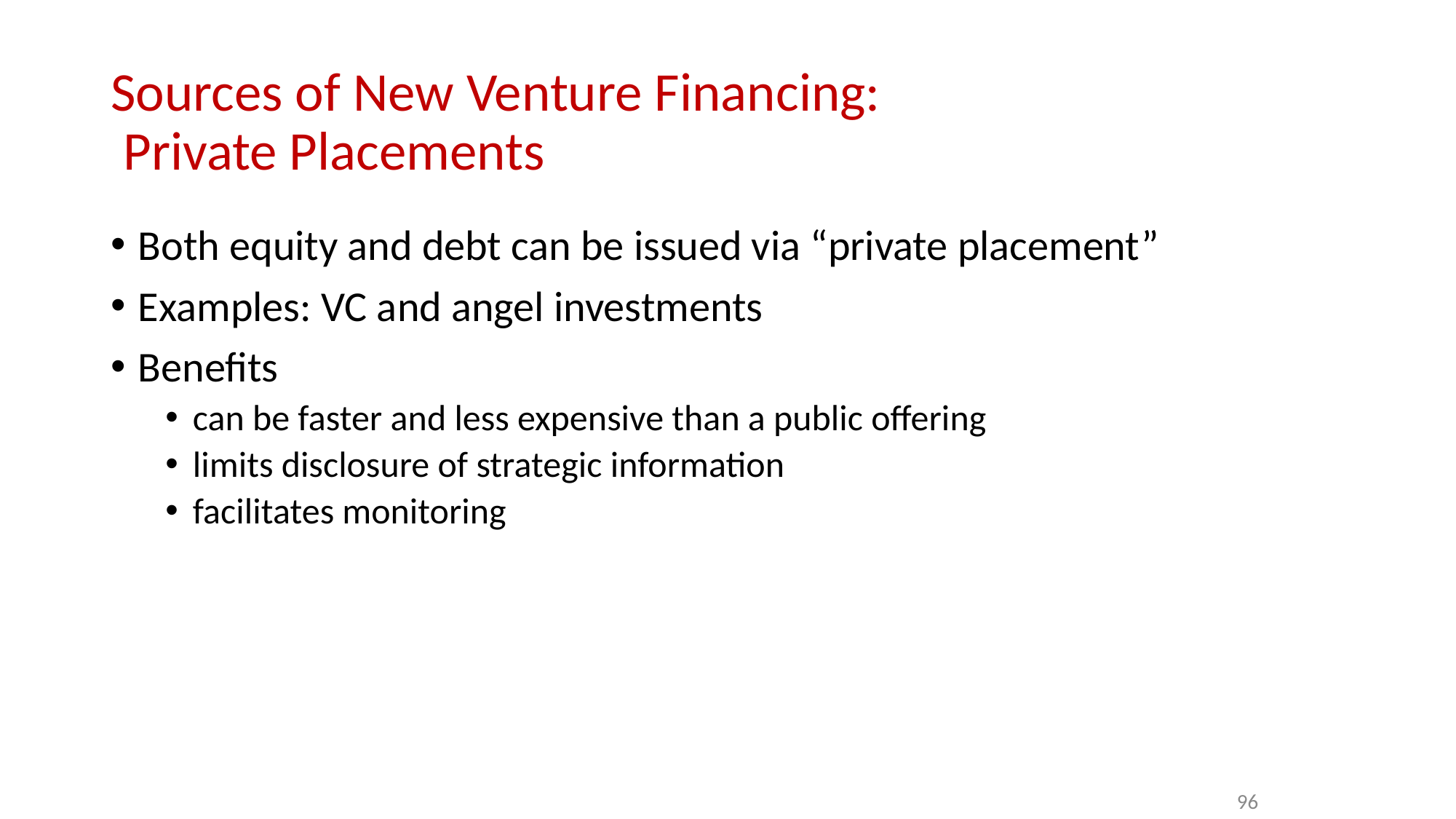

# Sources of New Venture Financing: Private Placements
Both equity and debt can be issued via “private placement”
Examples: VC and angel investments
Benefits
can be faster and less expensive than a public offering
limits disclosure of strategic information
facilitates monitoring
96